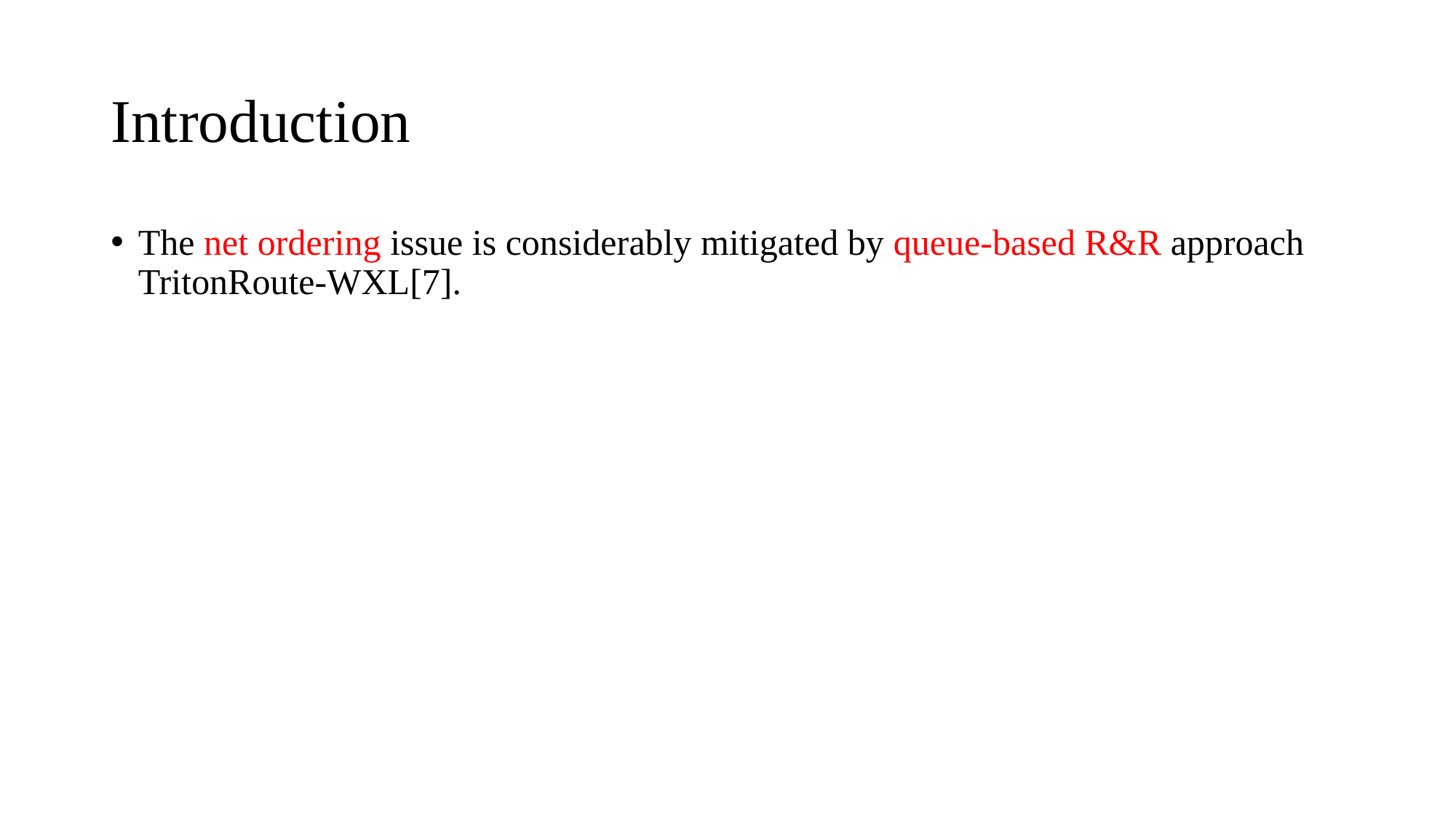

# Introduction
The net ordering issue is considerably mitigated by queue-based R&R approach TritonRoute-WXL[7].